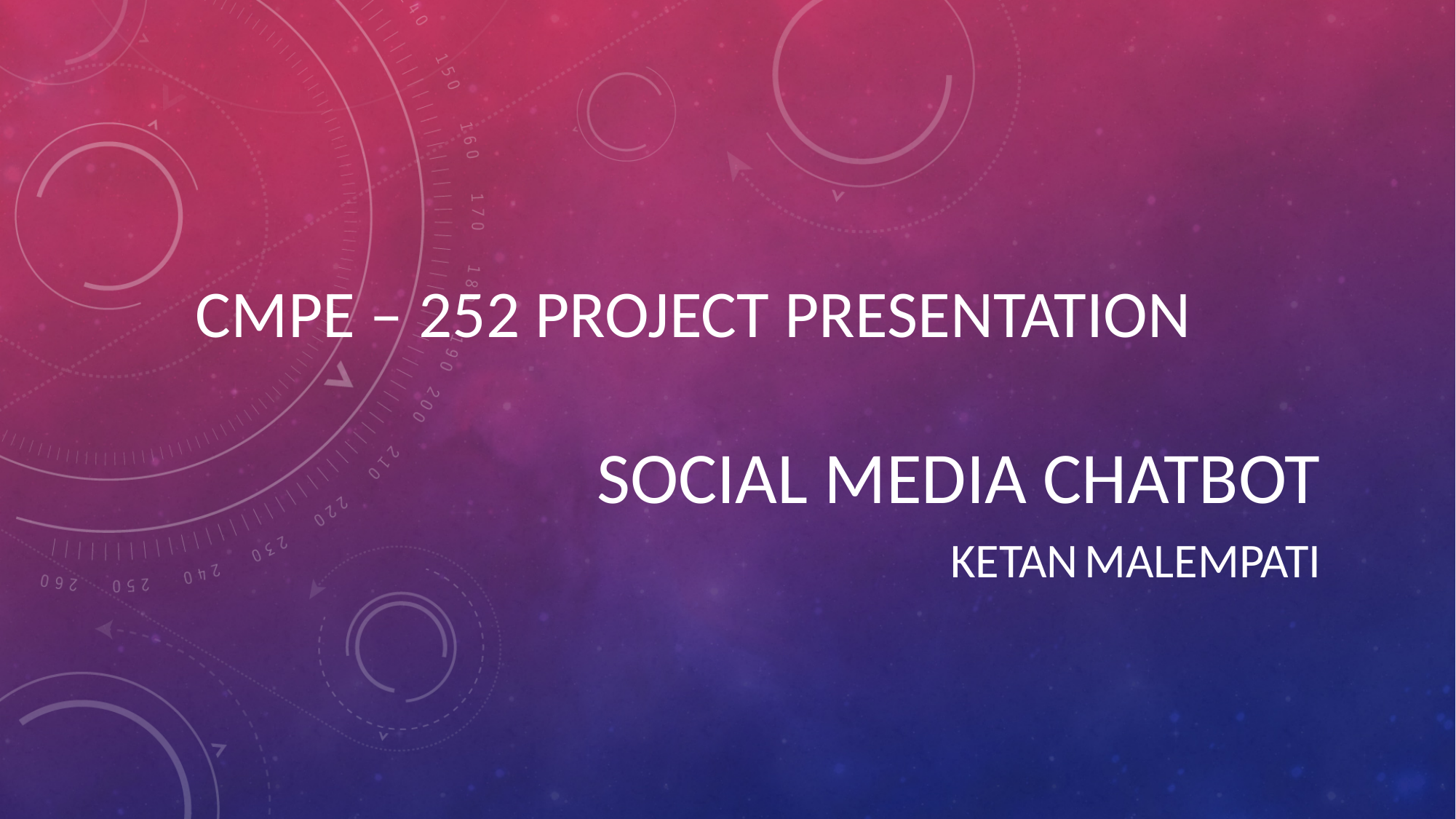

# Social Media chatbot
CMPE – 252 PROJECT PRESENTATION
Ketan Malempati